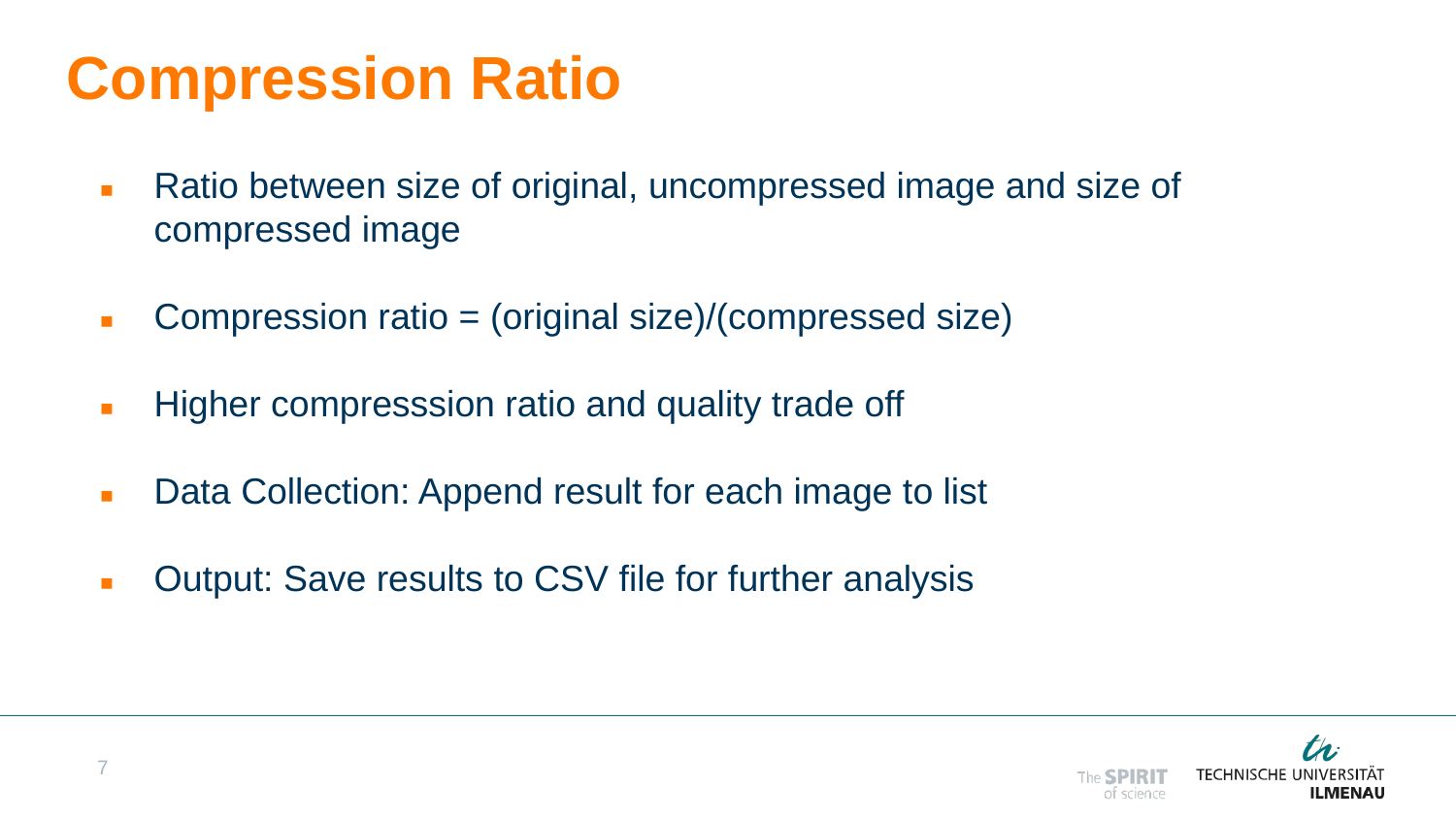

# Compression Ratio
Ratio between size of original, uncompressed image and size of compressed image

Compression ratio = (original size)/(compressed size)

Higher compresssion ratio and quality trade off

Data Collection: Append result for each image to list

Output: Save results to CSV file for further analysis

7